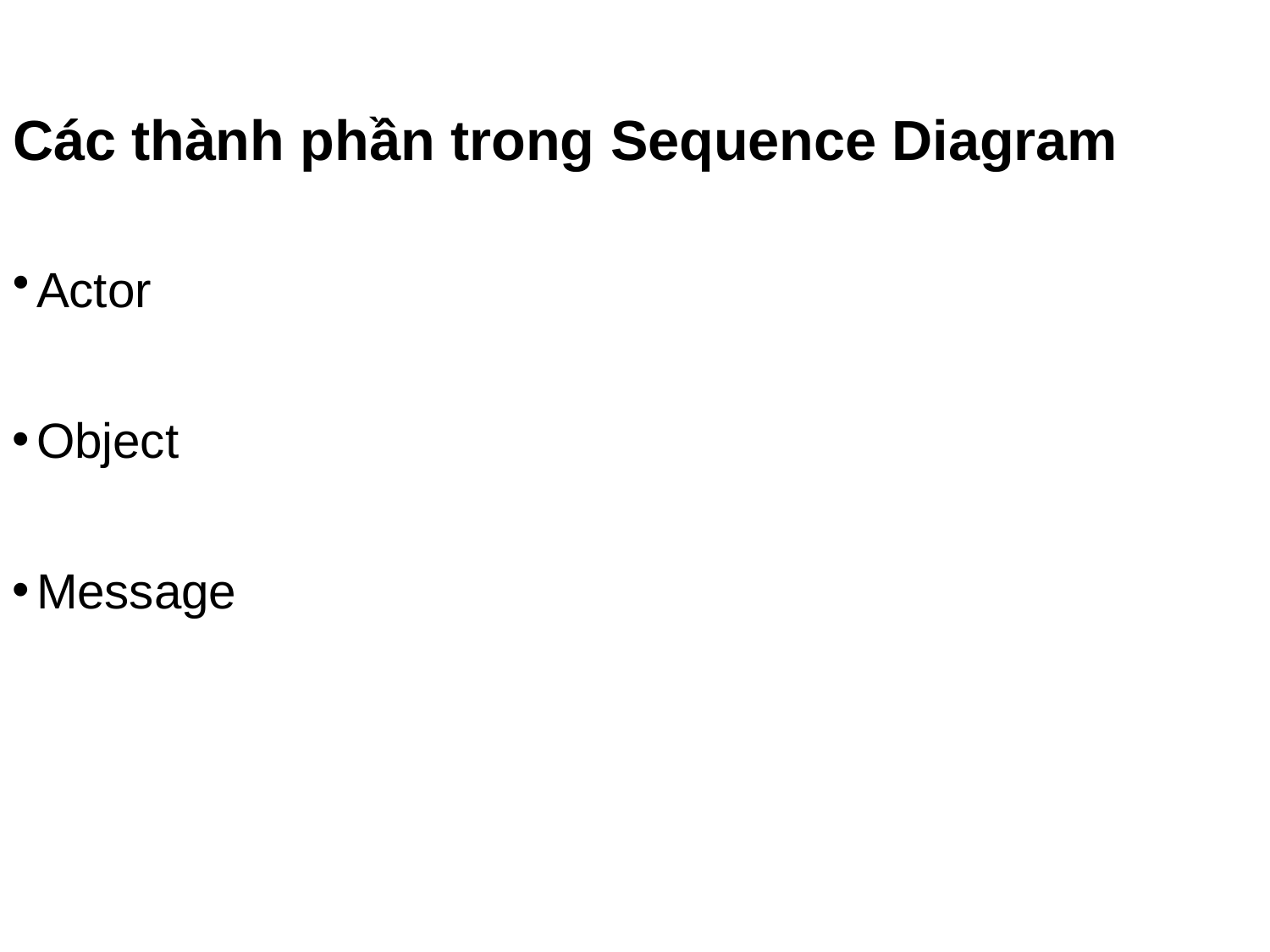

# Các thành phần trong Sequence Diagram
Actor

Object

Message